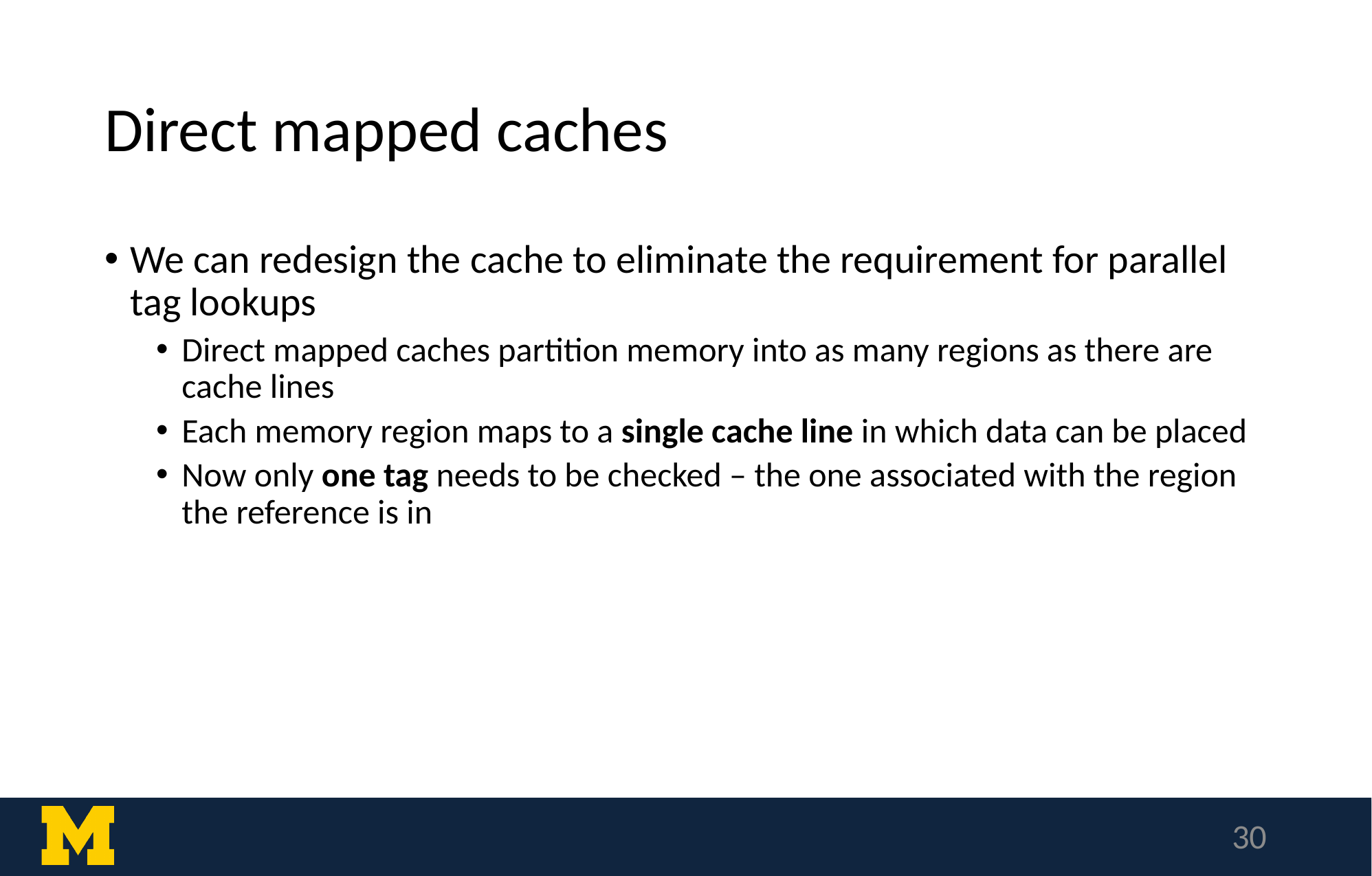

# Direct mapped caches
We can redesign the cache to eliminate the requirement for parallel tag lookups
Direct mapped caches partition memory into as many regions as there are cache lines
Each memory region maps to a single cache line in which data can be placed
Now only one tag needs to be checked – the one associated with the region the reference is in
30